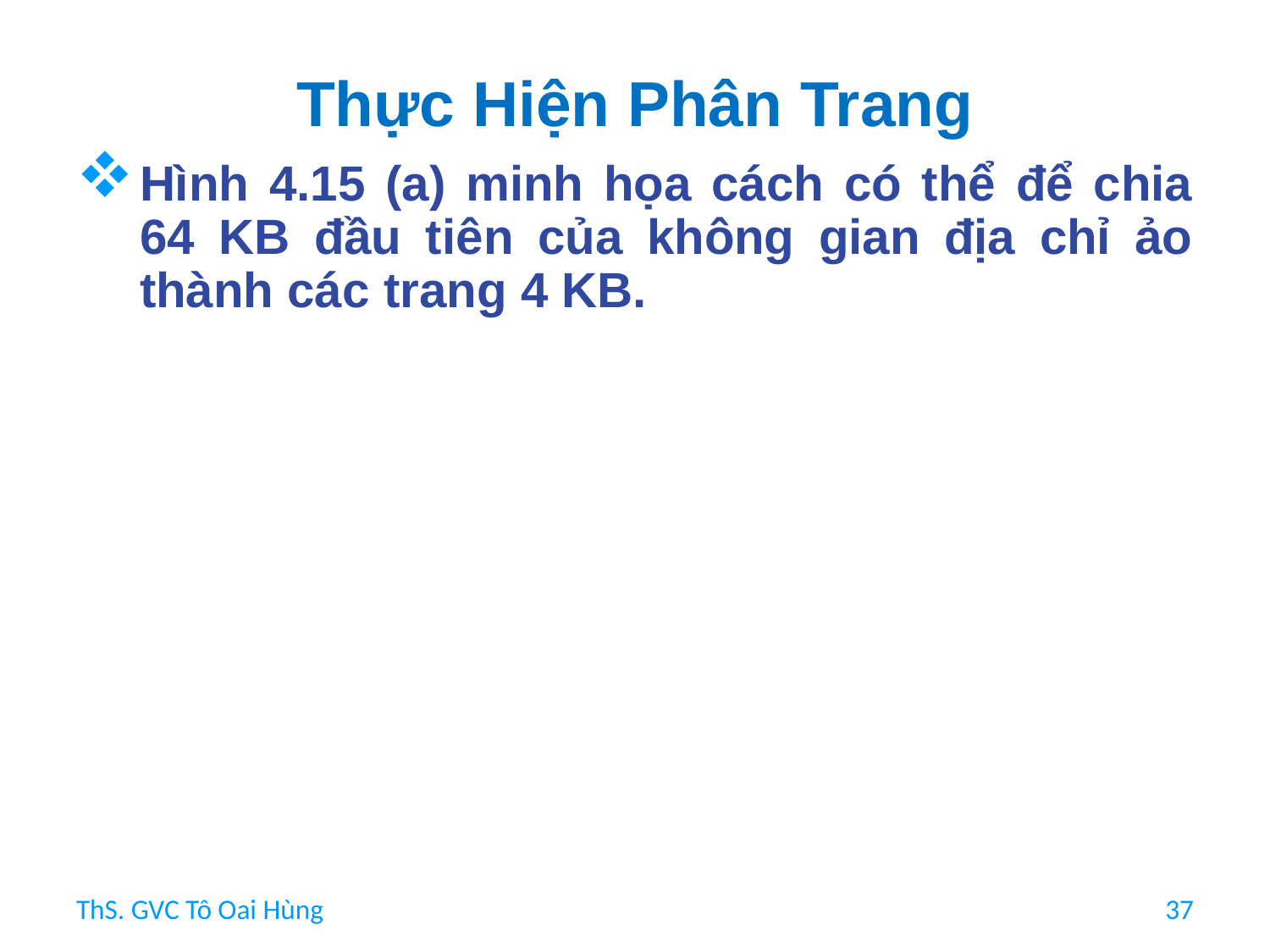

# Thực Hiện Phân Trang
Hình 4.15 (a) minh họa cách có thể để chia 64 KB đầu tiên của không gian địa chỉ ảo thành các trang 4 KB.

ThS. GVC Tô Oai Hùng
37